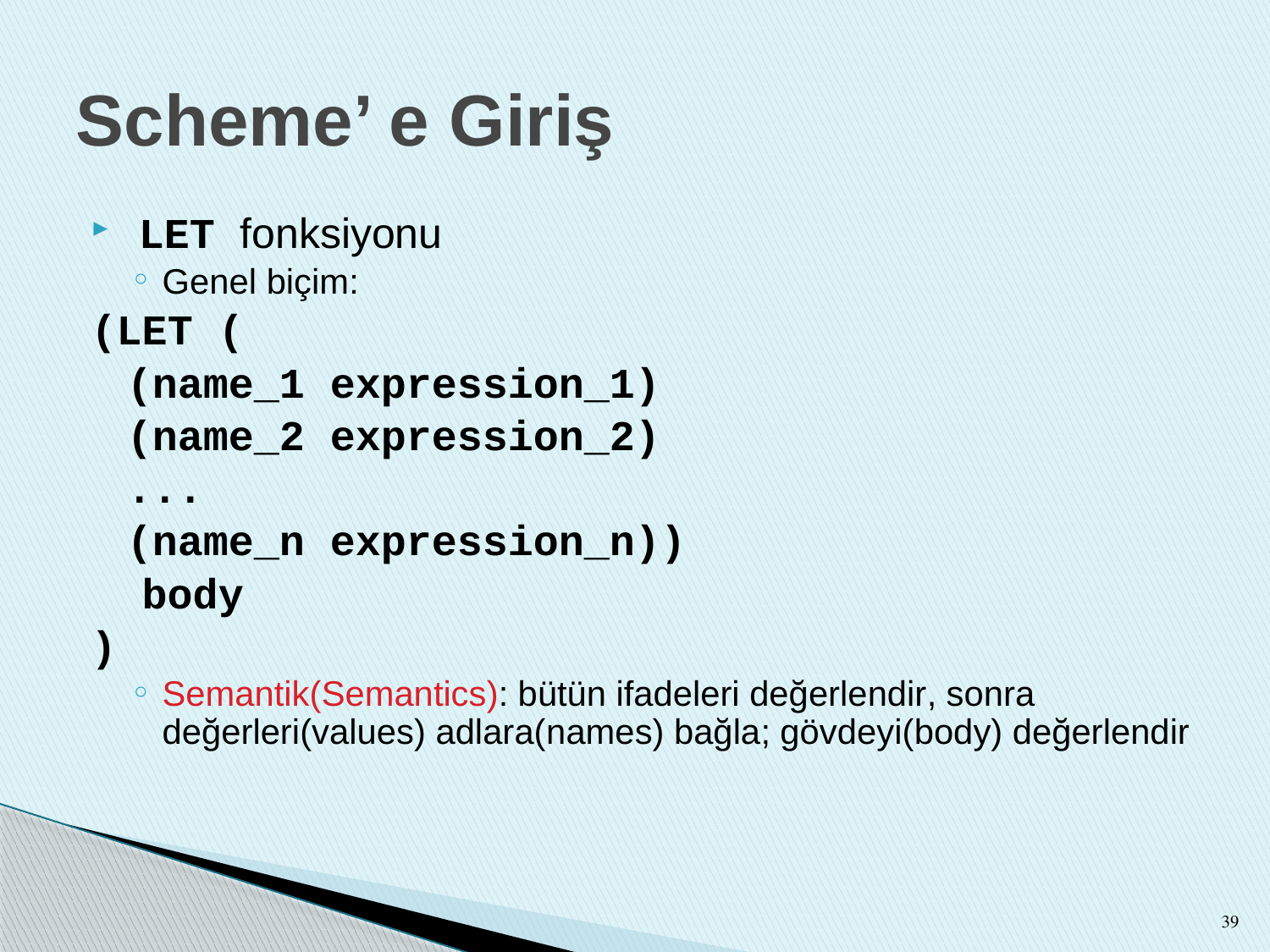

# Scheme’ e Giriş
 LET fonksiyonu
Genel biçim:
(LET (
	(name_1 expression_1)
	(name_2 expression_2)
	...
	(name_n expression_n))
  body
)
Semantik(Semantics): bütün ifadeleri değerlendir, sonra değerleri(values) adlara(names) bağla; gövdeyi(body) değerlendir
39